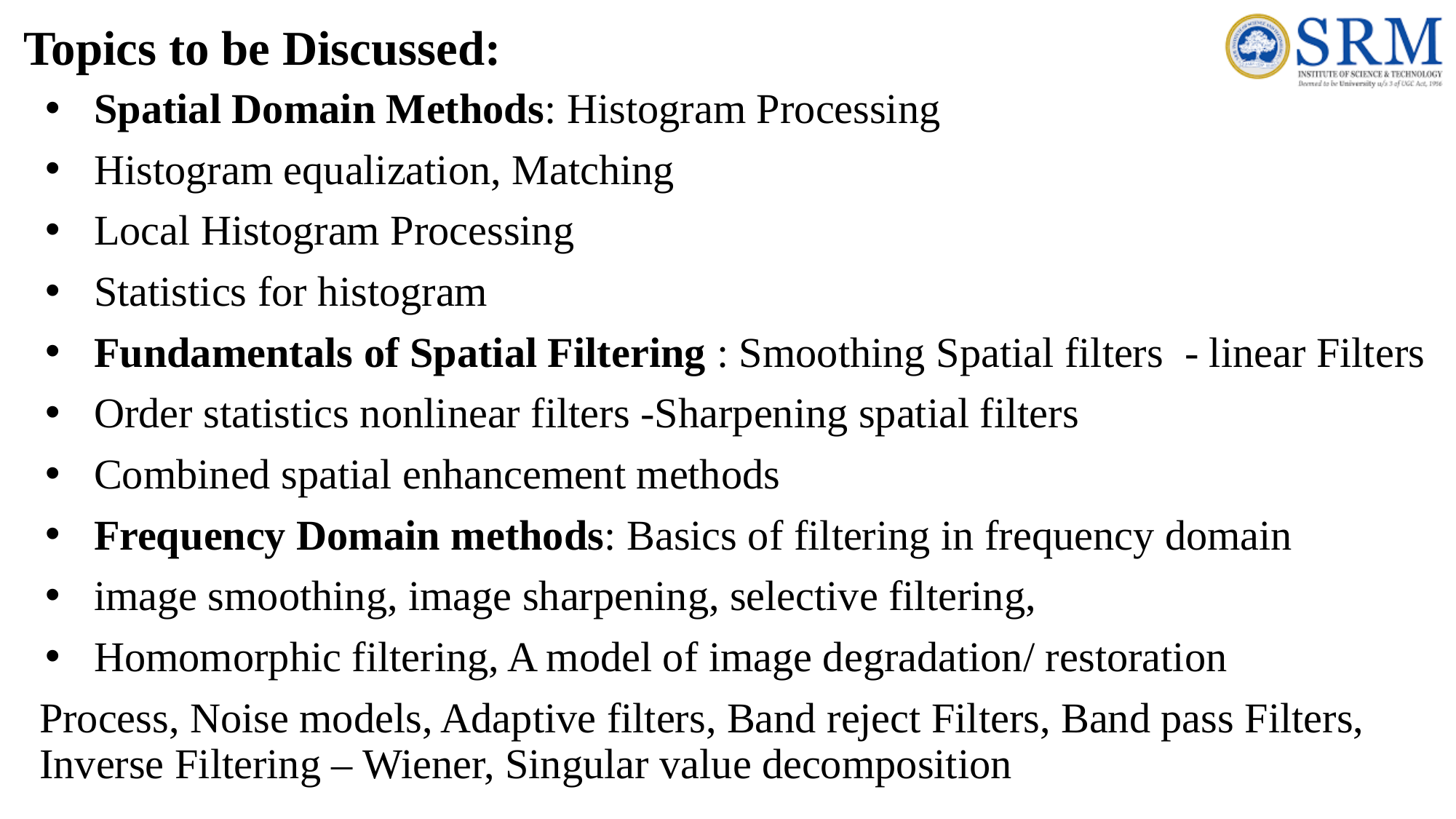

# Topics to be Discussed:
Spatial Domain Methods: Histogram Processing
Histogram equalization, Matching
Local Histogram Processing
Statistics for histogram
Fundamentals of Spatial Filtering : Smoothing Spatial filters  - linear Filters
Order statistics nonlinear filters -Sharpening spatial filters
Combined spatial enhancement methods
Frequency Domain methods: Basics of filtering in frequency domain
image smoothing, image sharpening, selective filtering,
Homomorphic filtering, A model of image degradation/ restoration
Process, Noise models, Adaptive filters, Band reject Filters, Band pass Filters, Inverse Filtering – Wiener, Singular value decomposition